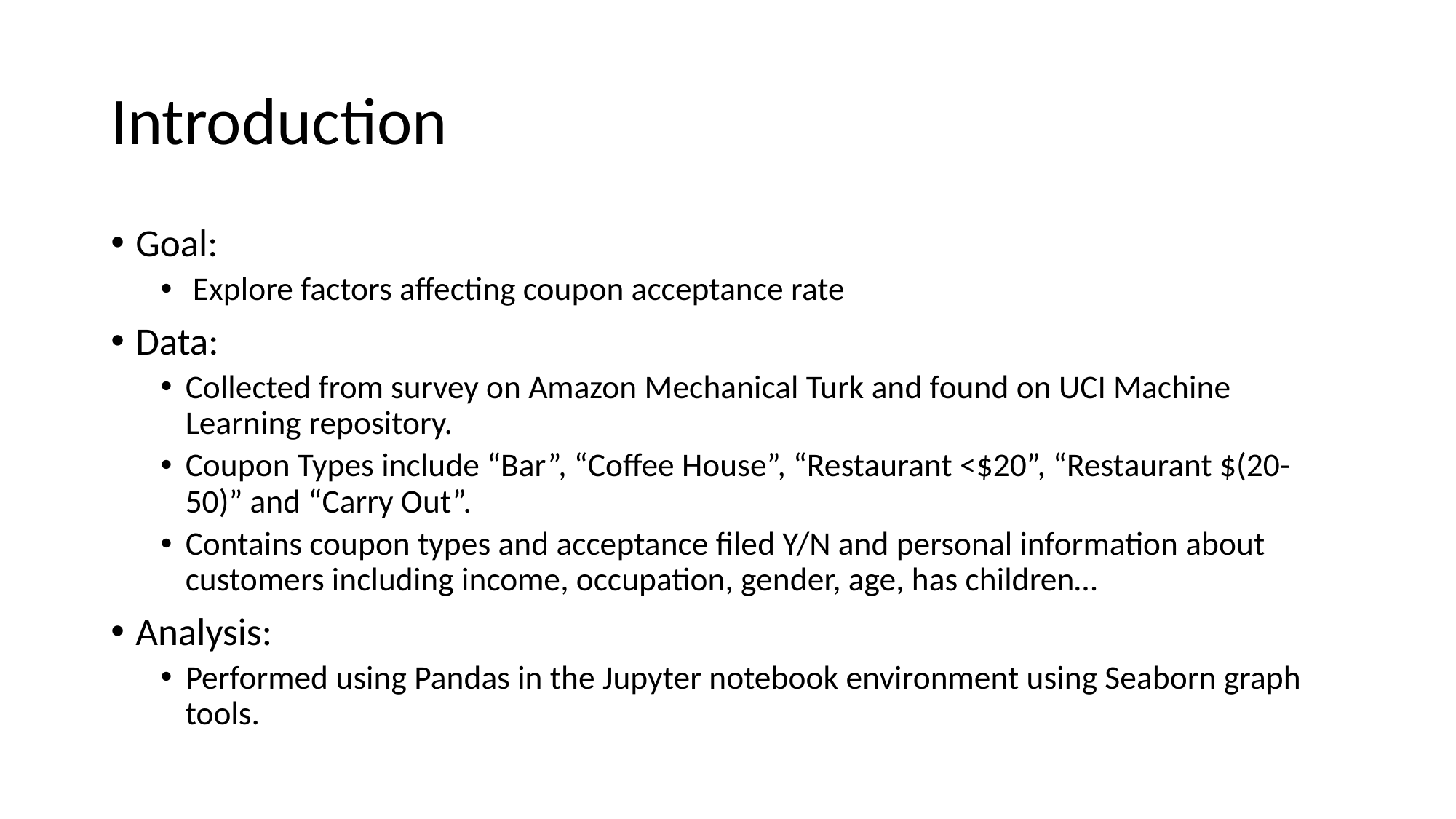

# Introduction
Goal:
 Explore factors affecting coupon acceptance rate
Data:
Collected from survey on Amazon Mechanical Turk and found on UCI Machine Learning repository.
Coupon Types include “Bar”, “Coffee House”, “Restaurant <$20”, “Restaurant $(20-50)” and “Carry Out”.
Contains coupon types and acceptance filed Y/N and personal information about customers including income, occupation, gender, age, has children…
Analysis:
Performed using Pandas in the Jupyter notebook environment using Seaborn graph tools.